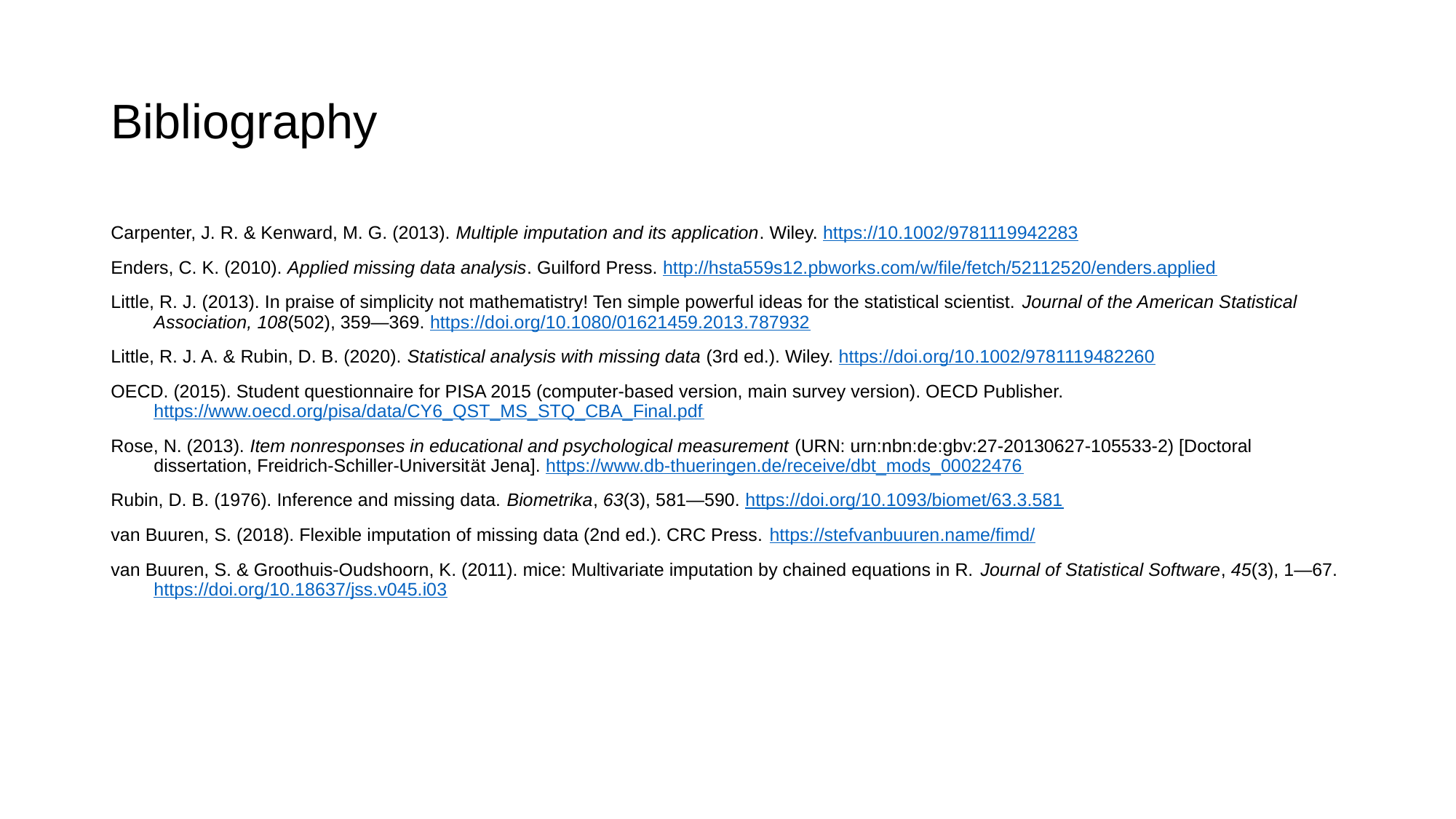

# Bibliography
Carpenter, J. R. & Kenward, M. G. (2013). Multiple imputation and its application. Wiley. https://10.1002/9781119942283
Enders, C. K. (2010). Applied missing data analysis. Guilford Press. http://hsta559s12.pbworks.com/w/file/fetch/52112520/enders.applied
Little, R. J. (2013). In praise of simplicity not mathematistry! Ten simple powerful ideas for the statistical scientist. Journal of the American Statistical Association, 108(502), 359—369. https://doi.org/10.1080/01621459.2013.787932
Little, R. J. A. & Rubin, D. B. (2020). Statistical analysis with missing data (3rd ed.). Wiley. https://doi.org/10.1002/9781119482260
OECD. (2015). Student questionnaire for PISA 2015 (computer-based version, main survey version). OECD Publisher. https://www.oecd.org/pisa/data/CY6_QST_MS_STQ_CBA_Final.pdf
Rose, N. (2013). Item nonresponses in educational and psychological measurement (URN: urn:nbn:de:gbv:27-20130627-105533-2) [Doctoral dissertation, Freidrich-Schiller-Universität Jena]. https://www.db-thueringen.de/receive/dbt_mods_00022476
Rubin, D. B. (1976). Inference and missing data. Biometrika, 63(3), 581—590. https://doi.org/10.1093/biomet/63.3.581
van Buuren, S. (2018). Flexible imputation of missing data (2nd ed.). CRC Press. https://stefvanbuuren.name/fimd/
van Buuren, S. & Groothuis-Oudshoorn, K. (2011). mice: Multivariate imputation by chained equations in R. Journal of Statistical Software, 45(3), 1—67. https://doi.org/10.18637/jss.v045.i03